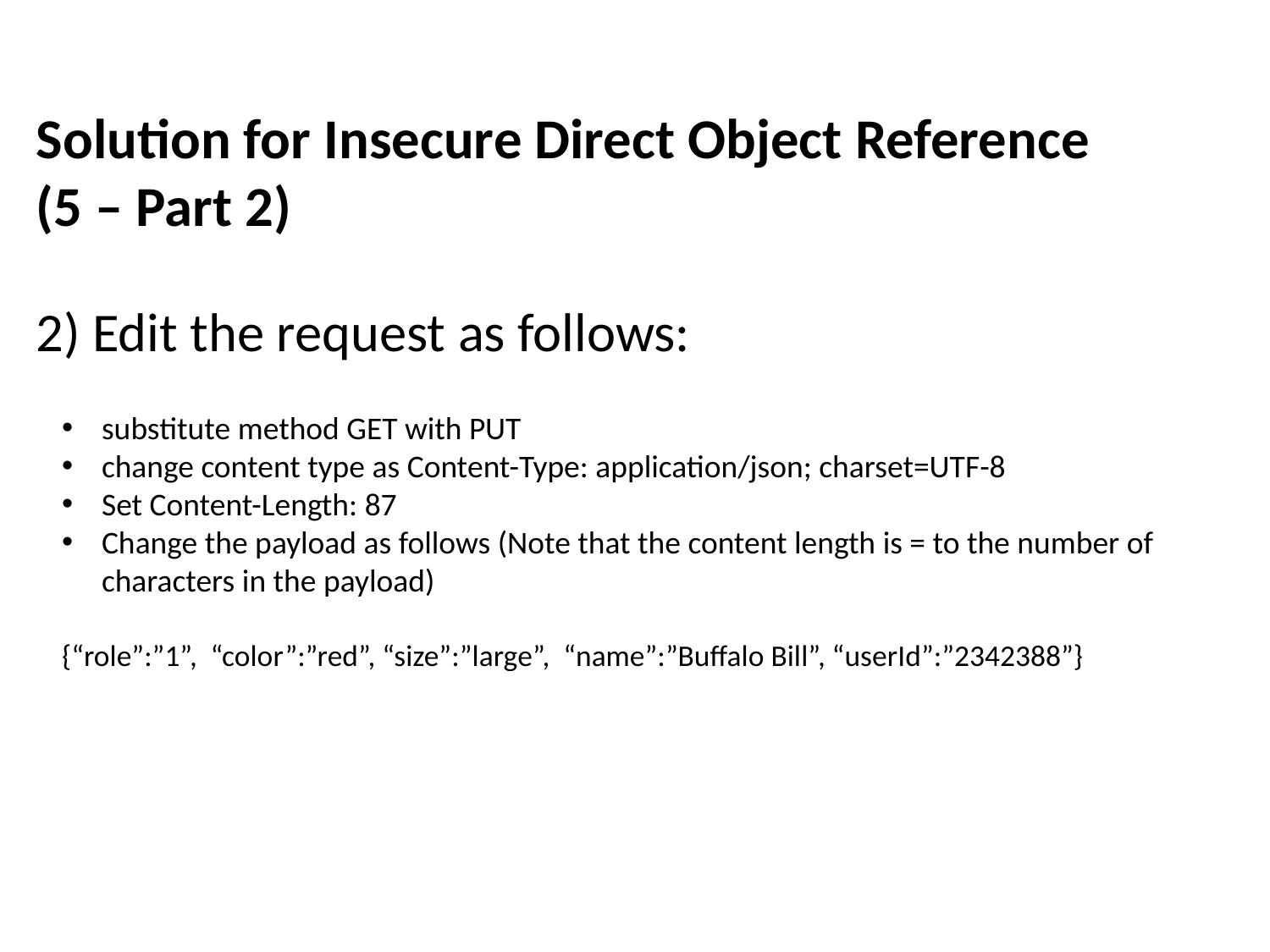

# Solution for Insecure Direct Object Reference (5 – Part 2) 2) Edit the request as follows:
substitute method GET with PUT
change content type as Content-Type: application/json; charset=UTF-8
Set Content-Length: 87
Change the payload as follows (Note that the content length is = to the number of characters in the payload)

{“role”:”1”,  “color”:”red”, “size”:”large”,  “name”:”Buffalo Bill”, “userId”:”2342388”}